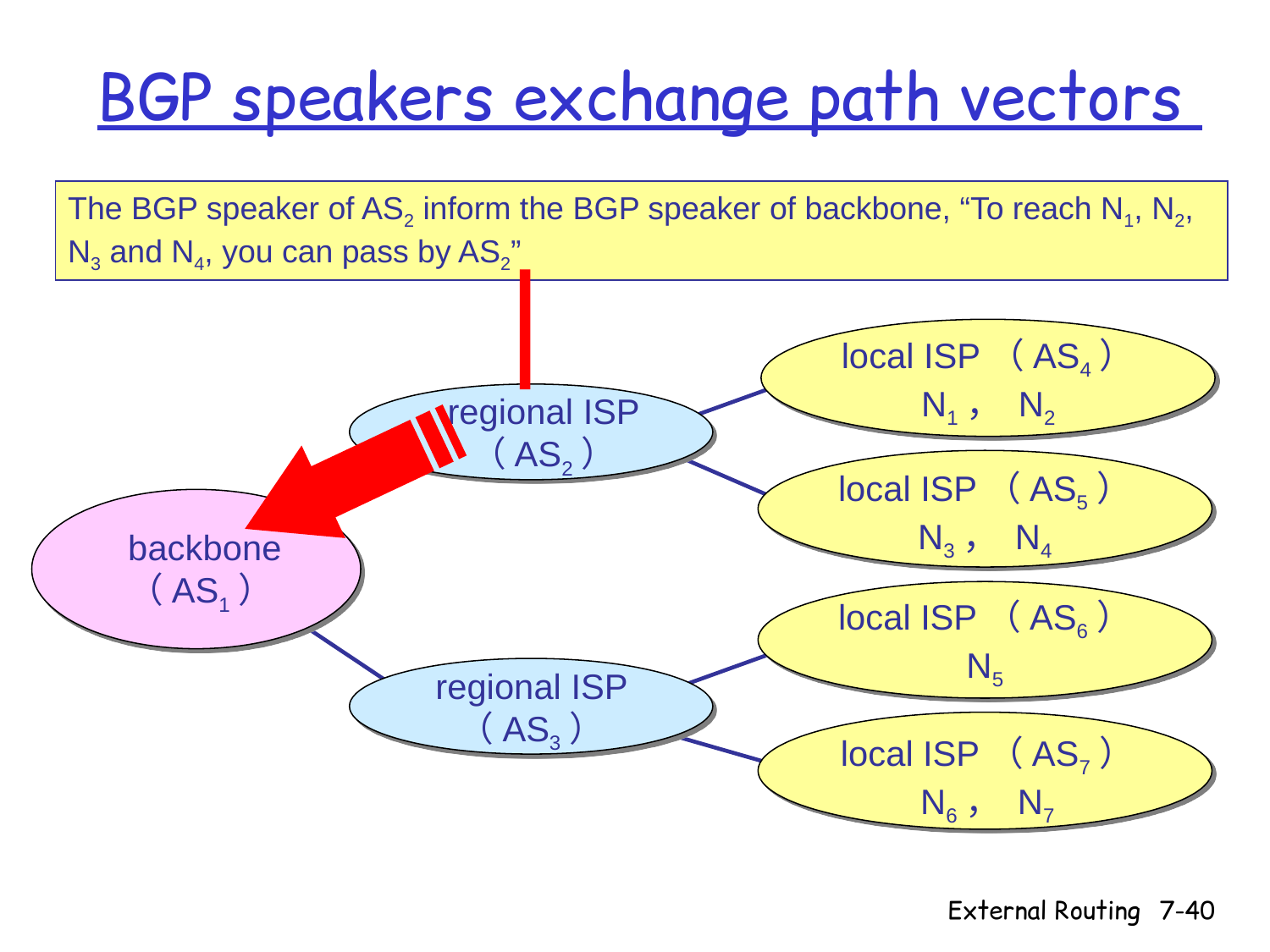

# BGP speakers exchange path vectors
The BGP speaker of AS2 inform the BGP speaker of backbone, “To reach N1, N2, N3 and N4, you can pass by AS2”

local ISP（AS4）
N1， N2
local ISP（AS5）
N3， N4

regional ISP
（AS2）

backbone
（AS1）

local ISP（AS6）
N5

regional ISP
（AS3）

local ISP（AS7）
N6， N7

External Routing
7-40